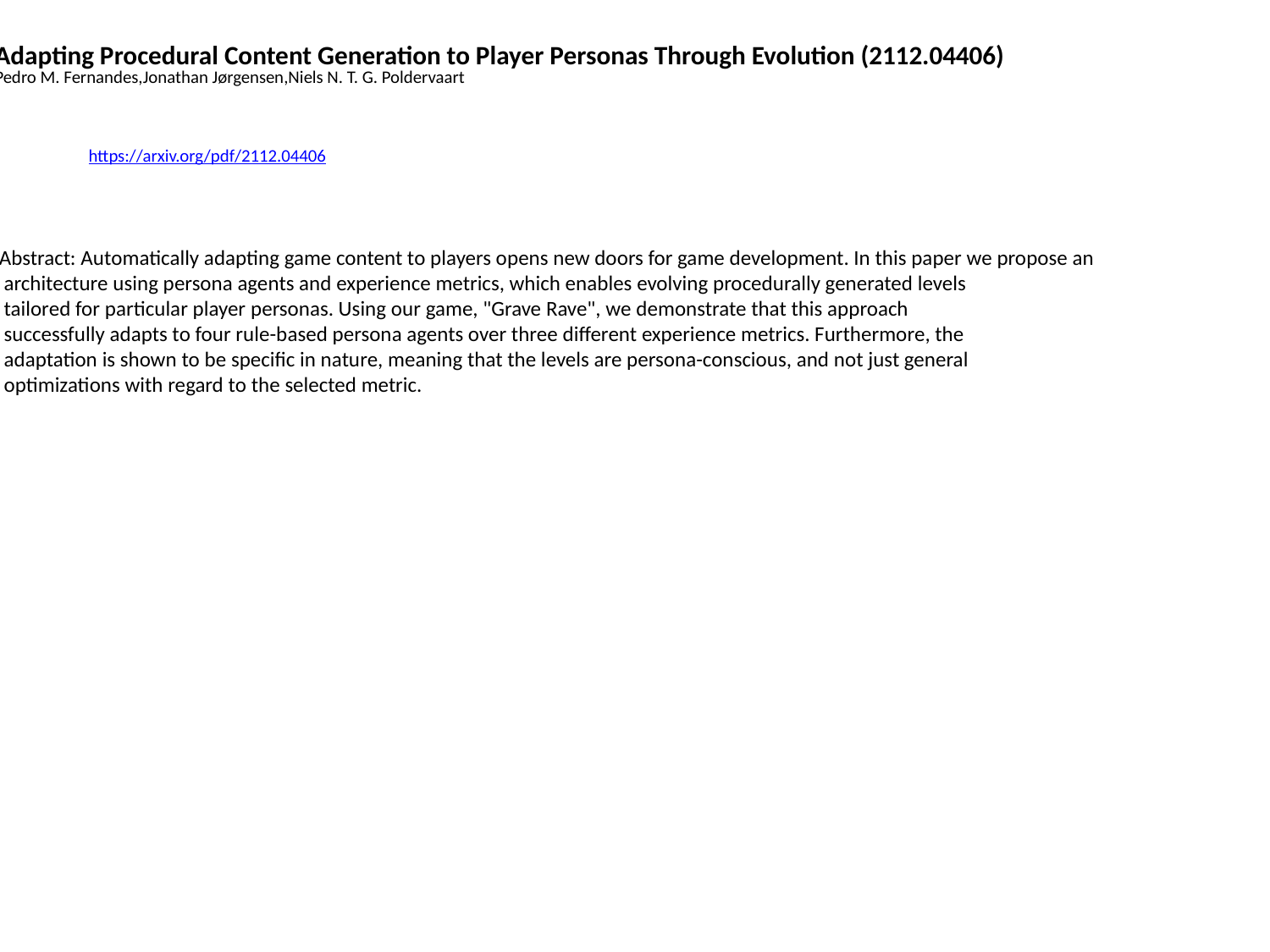

Adapting Procedural Content Generation to Player Personas Through Evolution (2112.04406)
Pedro M. Fernandes,Jonathan Jørgensen,Niels N. T. G. Poldervaart

https://arxiv.org/pdf/2112.04406

Abstract: Automatically adapting game content to players opens new doors for game development. In this paper we propose an
 architecture using persona agents and experience metrics, which enables evolving procedurally generated levels
 tailored for particular player personas. Using our game, "Grave Rave", we demonstrate that this approach
 successfully adapts to four rule-based persona agents over three different experience metrics. Furthermore, the
 adaptation is shown to be specific in nature, meaning that the levels are persona-conscious, and not just general
 optimizations with regard to the selected metric.